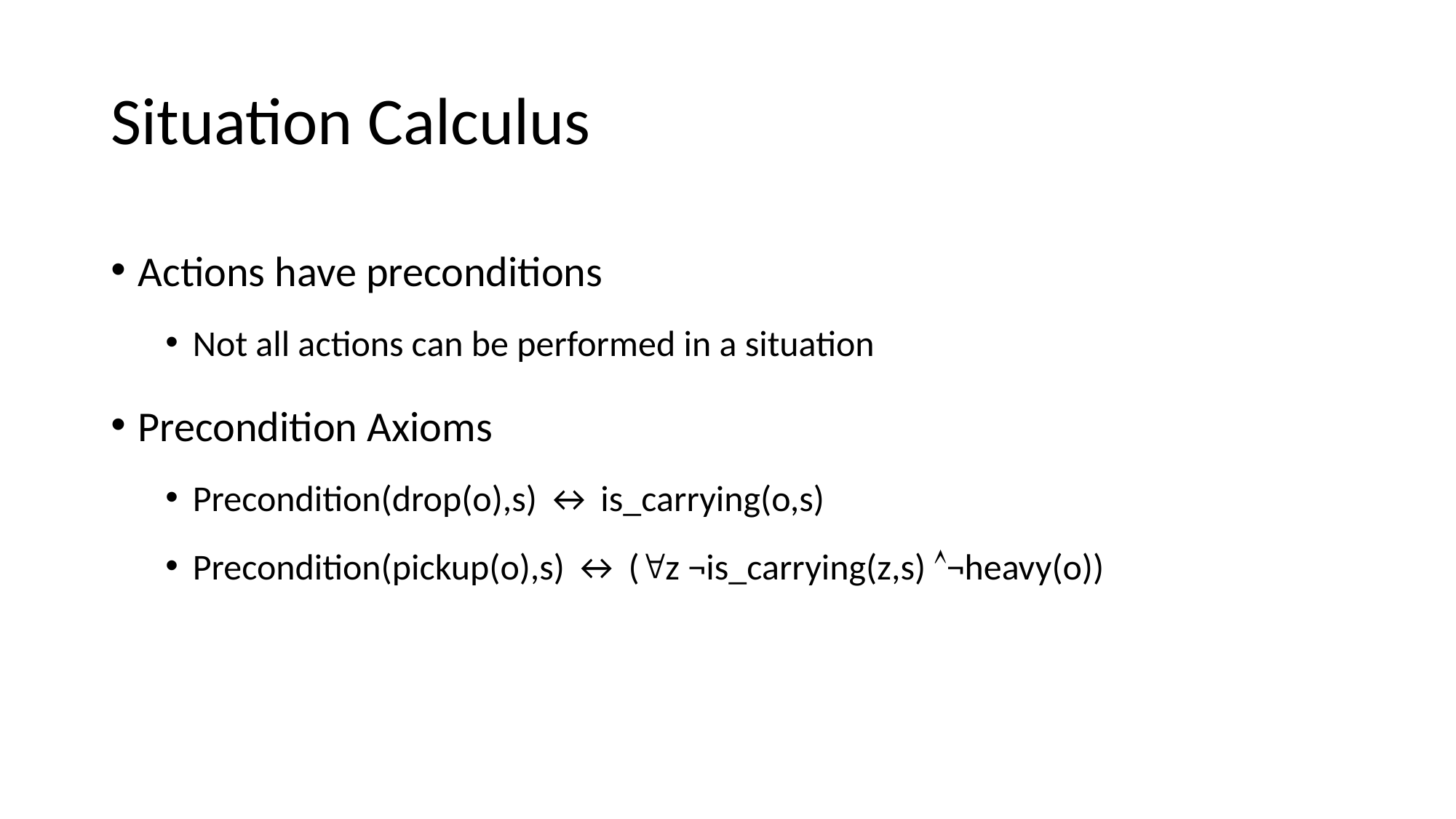

# Situation Calculus
Actions have preconditions
Not all actions can be performed in a situation
Precondition Axioms
Precondition(drop(o),s) ↔ is_carrying(o,s)
Precondition(pickup(o),s) ↔ (∀z ¬is_carrying(z,s) ∧¬heavy(o))